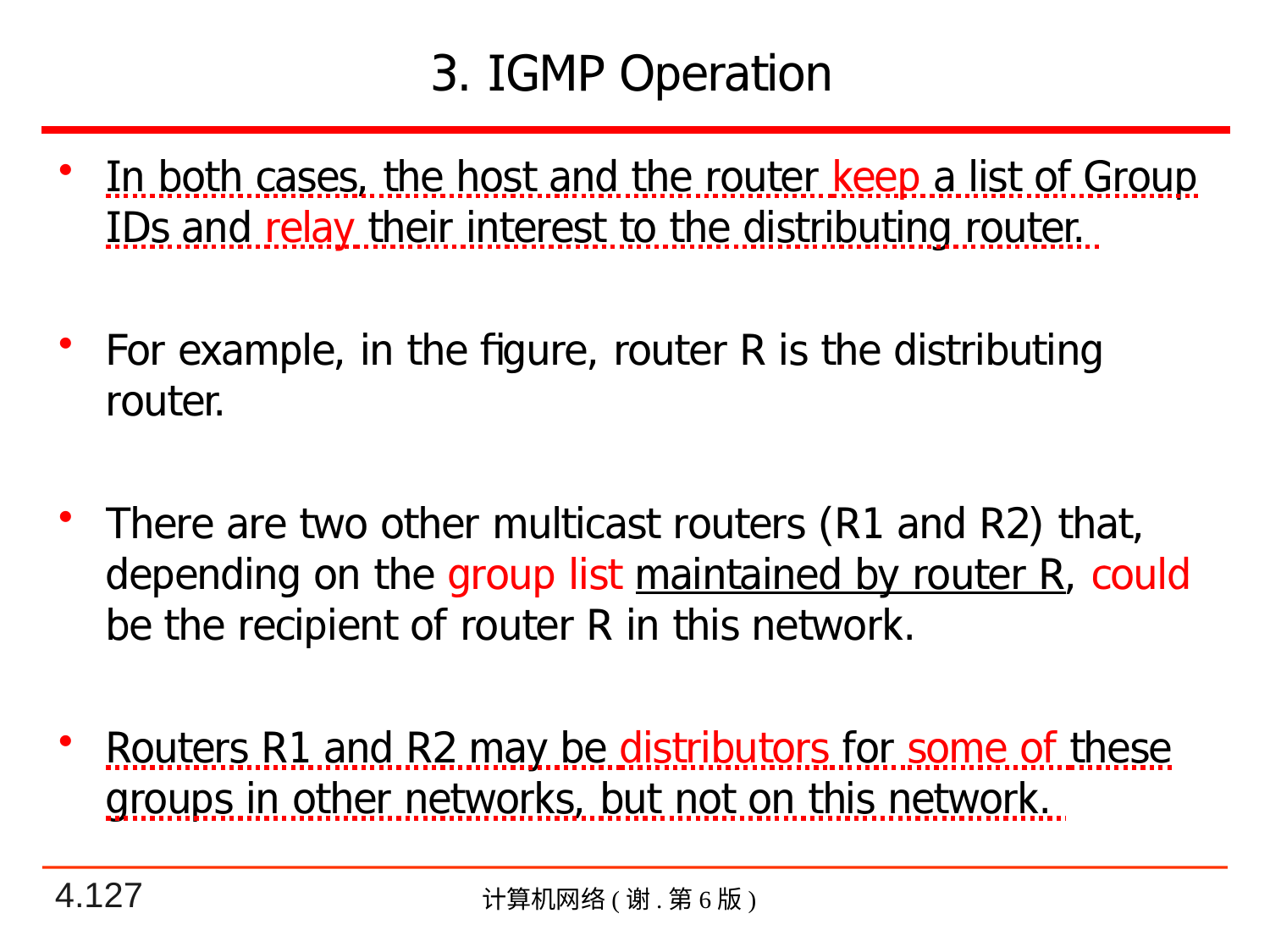

# 3. IGMP Operation
In both cases, the host and the router keep a list of Group IDs and relay their interest to the distributing router.

For example, in the figure, router R is the distributing router.

There are two other multicast routers (R1 and R2) that, depending on the group list maintained by router R, could be the recipient of router R in this network.

Routers R1 and R2 may be distributors for some of these groups in other networks, but not on this network.